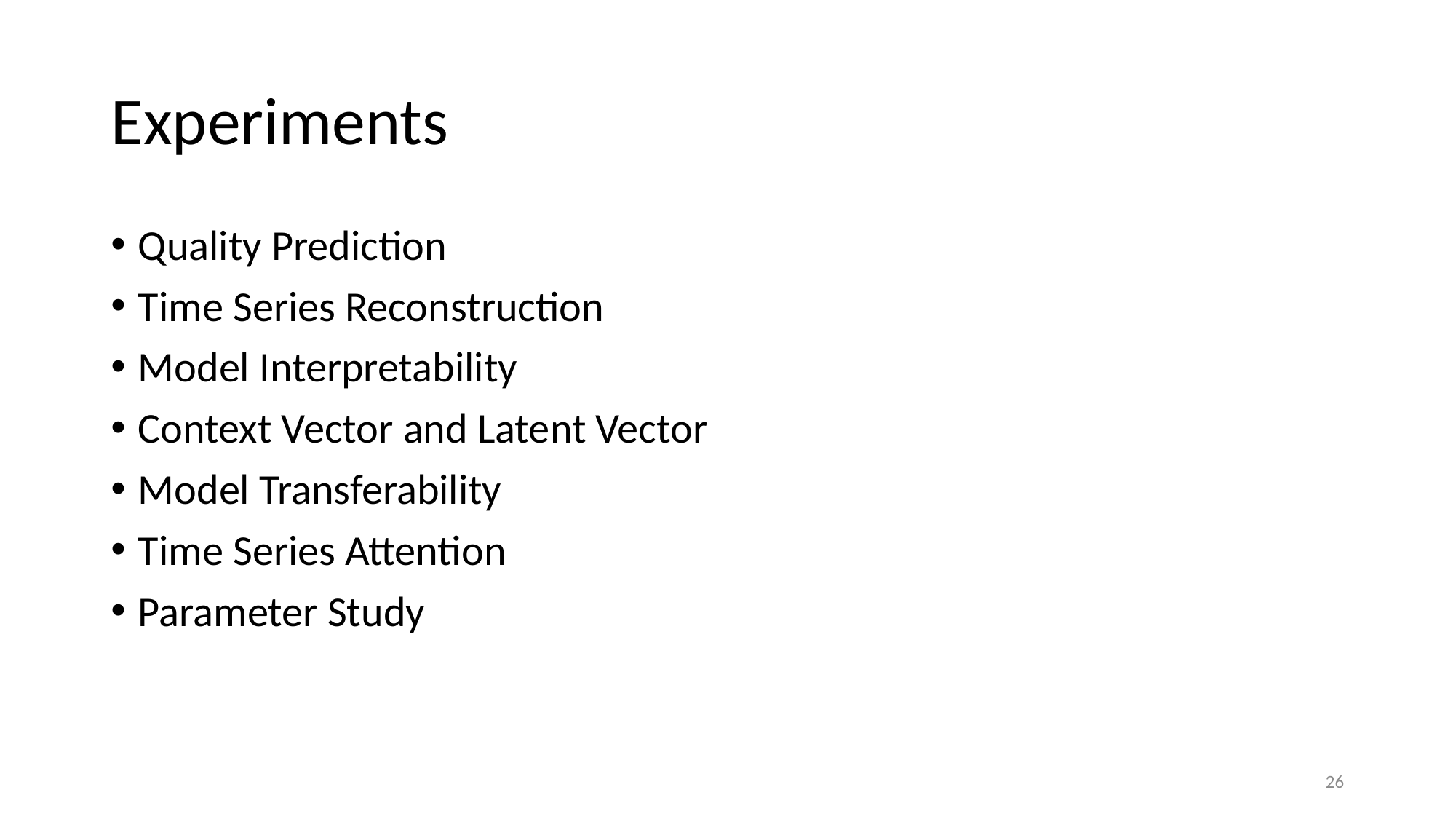

# Experiments
Quality Prediction
Time Series Reconstruction
Model Interpretability
Context Vector and Latent Vector
Model Transferability
Time Series Attention
Parameter Study
26